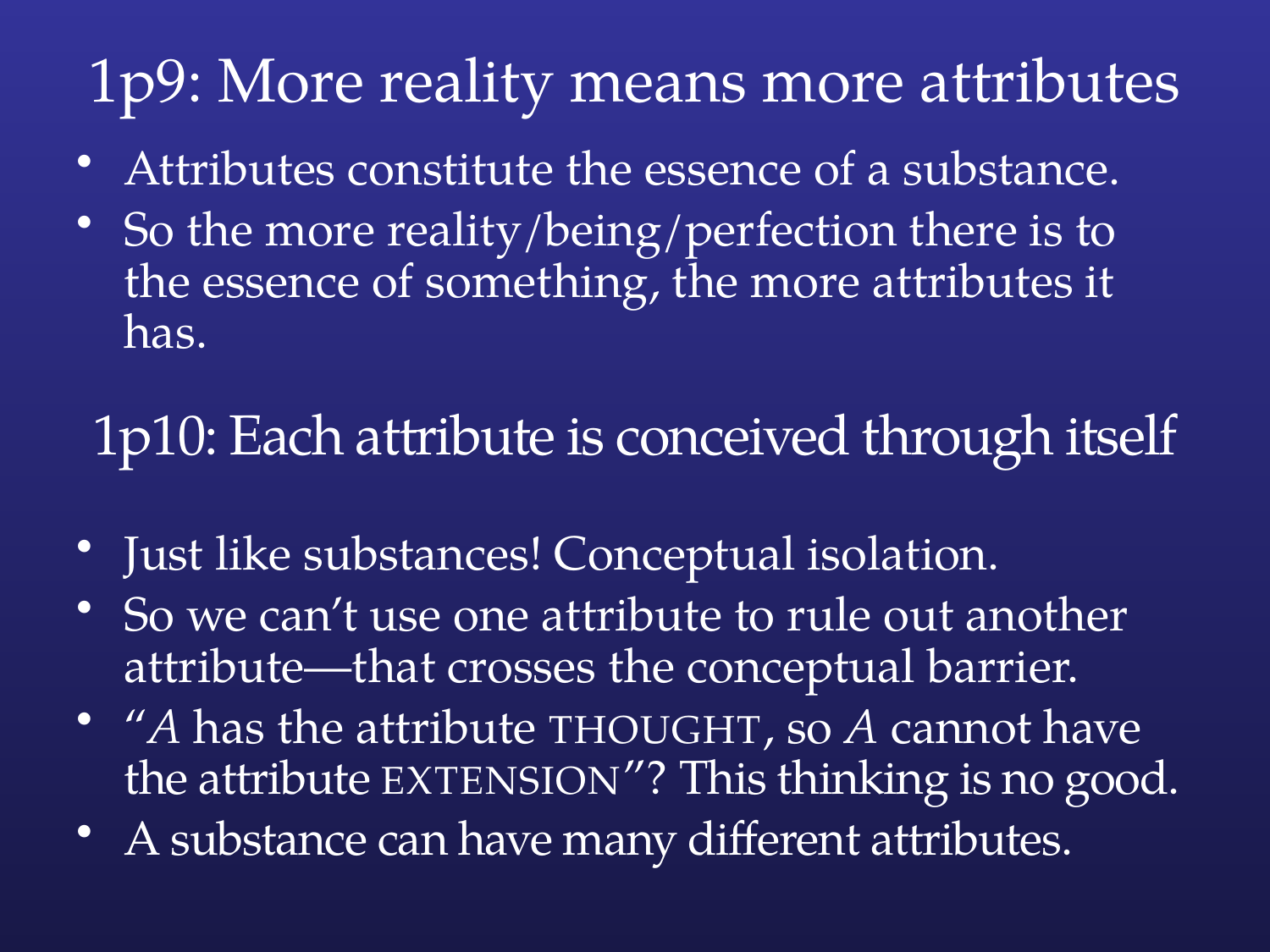

# 1p9: More reality means more attributes
Attributes constitute the essence of a substance.
So the more reality/being/perfection there is to the essence of something, the more attributes it has.
1p10: Each attribute is conceived through itself
Just like substances! Conceptual isolation.
So we can’t use one attribute to rule out another attribute—that crosses the conceptual barrier.
“A has the attribute THOUGHT, so A cannot have the attribute EXTENSION”? This thinking is no good.
A substance can have many different attributes.